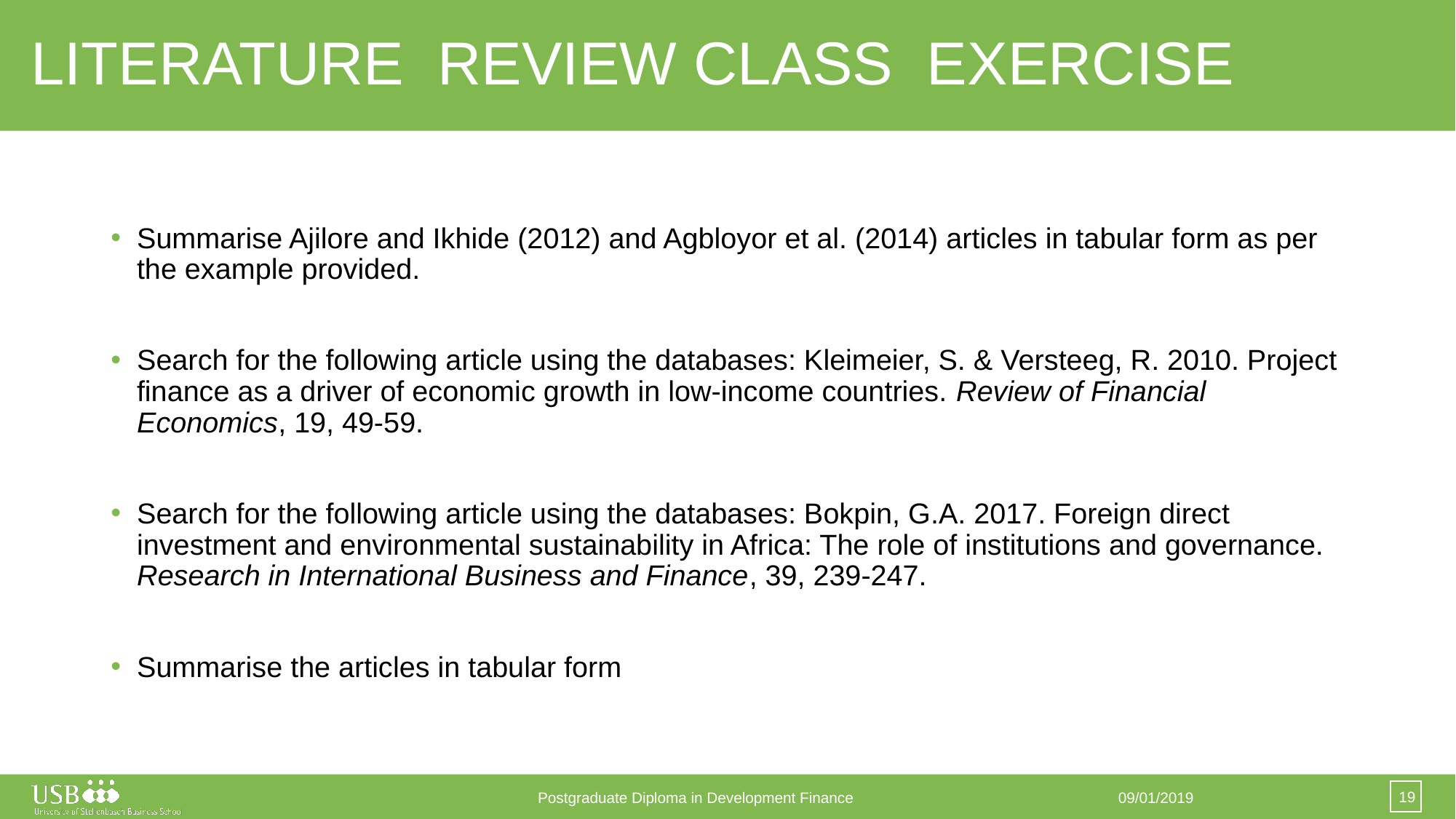

# LITERATURE  REVIEW CLASS  EXERCISE
Summarise Ajilore and Ikhide (2012) and Agbloyor et al. (2014) articles in tabular form as per the example provided.

Search for the following article using the databases: Kleimeier, S. & Versteeg, R. 2010. Project finance as a driver of economic growth in low-income countries. Review of Financial Economics, 19, 49-59.

Search for the following article using the databases: Bokpin, G.A. 2017. Foreign direct investment and environmental sustainability in Africa: The role of institutions and governance. Research in International Business and Finance, 39, 239-247.

Summarise the articles in tabular form

19